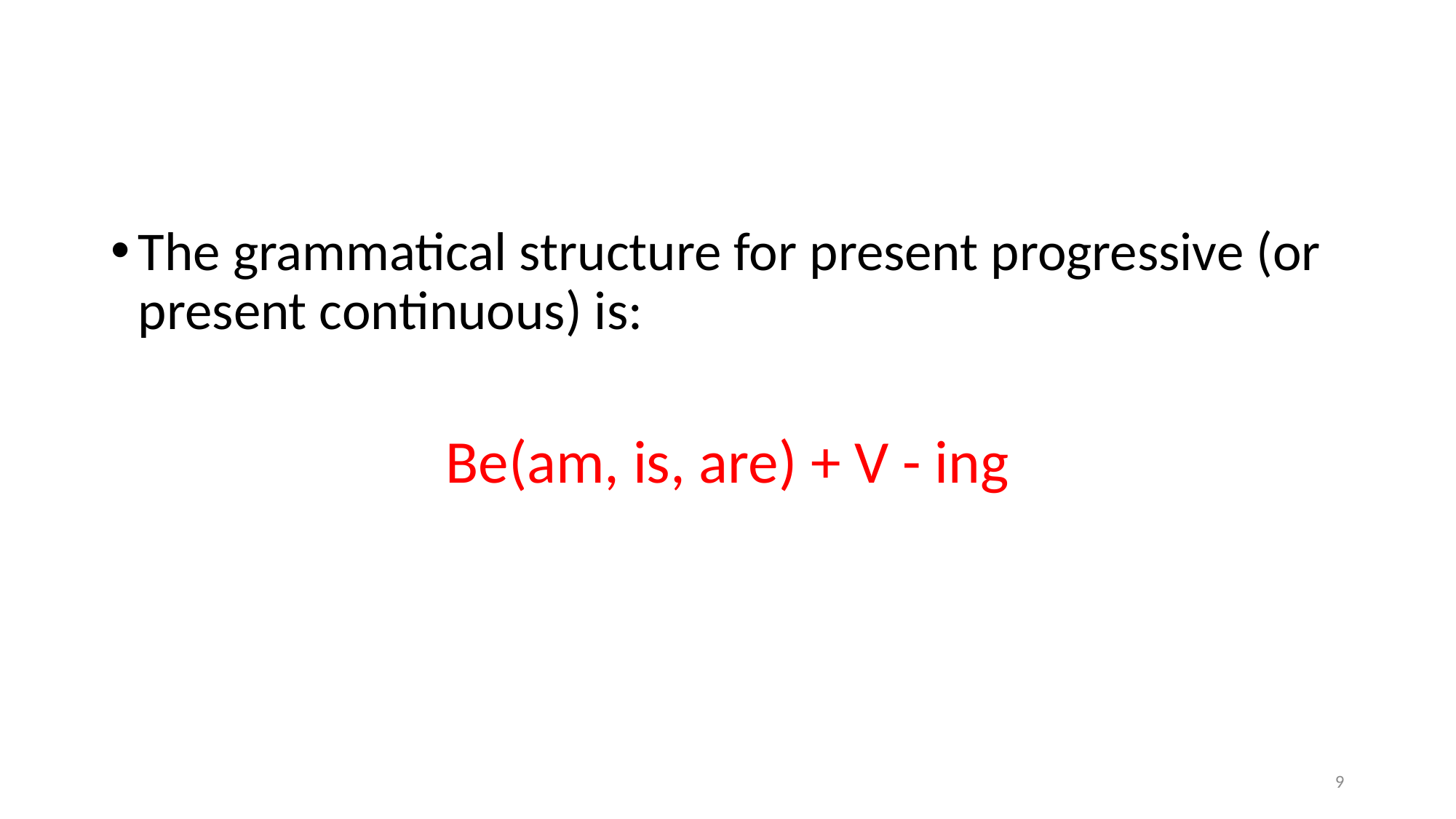

#
The grammatical structure for present progressive (or present continuous) is:

Be(am, is, are) + V - ing

9